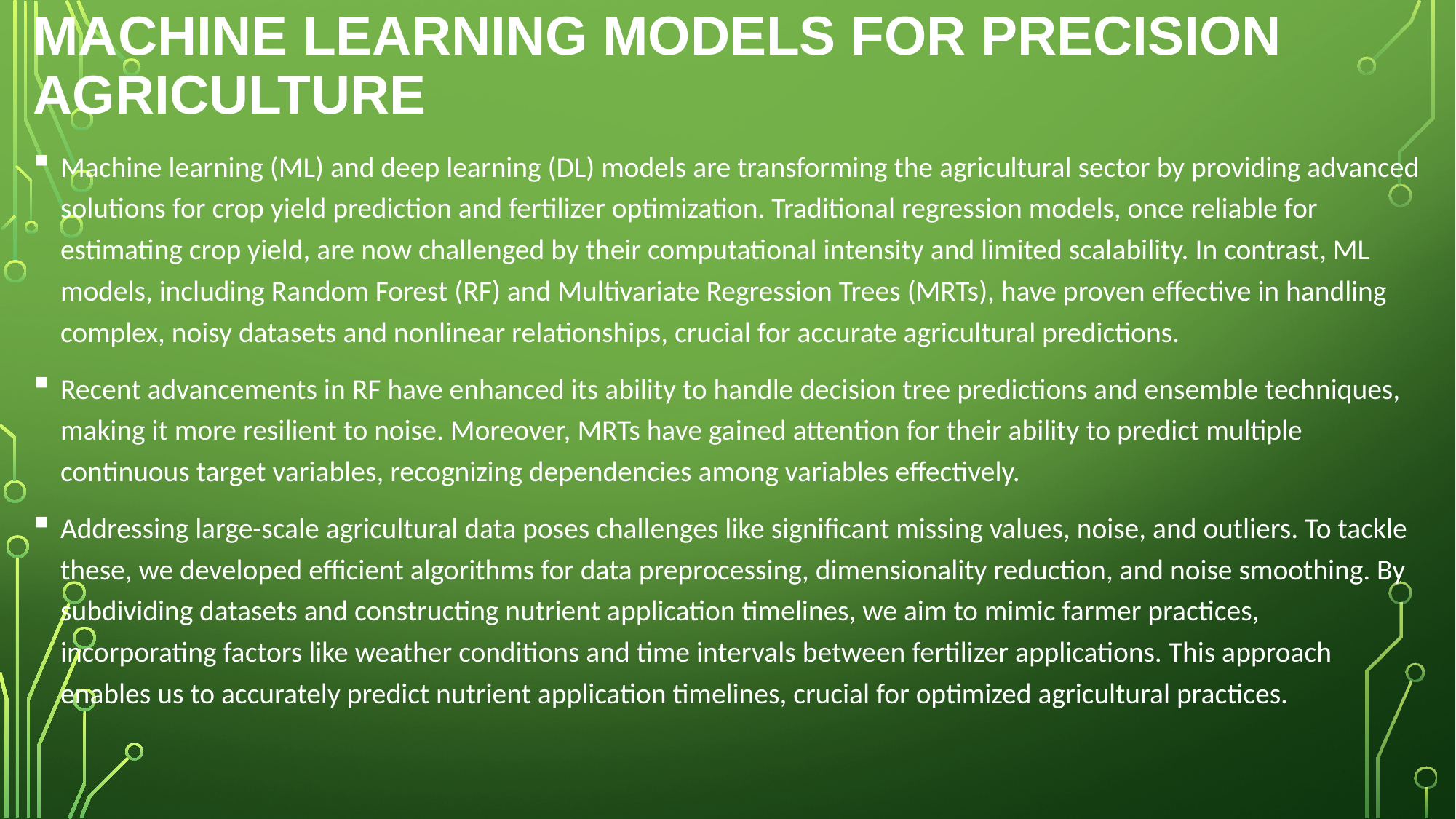

# Machine Learning Models for Precision Agriculture
Machine learning (ML) and deep learning (DL) models are transforming the agricultural sector by providing advanced solutions for crop yield prediction and fertilizer optimization. Traditional regression models, once reliable for estimating crop yield, are now challenged by their computational intensity and limited scalability. In contrast, ML models, including Random Forest (RF) and Multivariate Regression Trees (MRTs), have proven effective in handling complex, noisy datasets and nonlinear relationships, crucial for accurate agricultural predictions.
Recent advancements in RF have enhanced its ability to handle decision tree predictions and ensemble techniques, making it more resilient to noise. Moreover, MRTs have gained attention for their ability to predict multiple continuous target variables, recognizing dependencies among variables effectively.
Addressing large-scale agricultural data poses challenges like significant missing values, noise, and outliers. To tackle these, we developed efficient algorithms for data preprocessing, dimensionality reduction, and noise smoothing. By subdividing datasets and constructing nutrient application timelines, we aim to mimic farmer practices, incorporating factors like weather conditions and time intervals between fertilizer applications. This approach enables us to accurately predict nutrient application timelines, crucial for optimized agricultural practices.